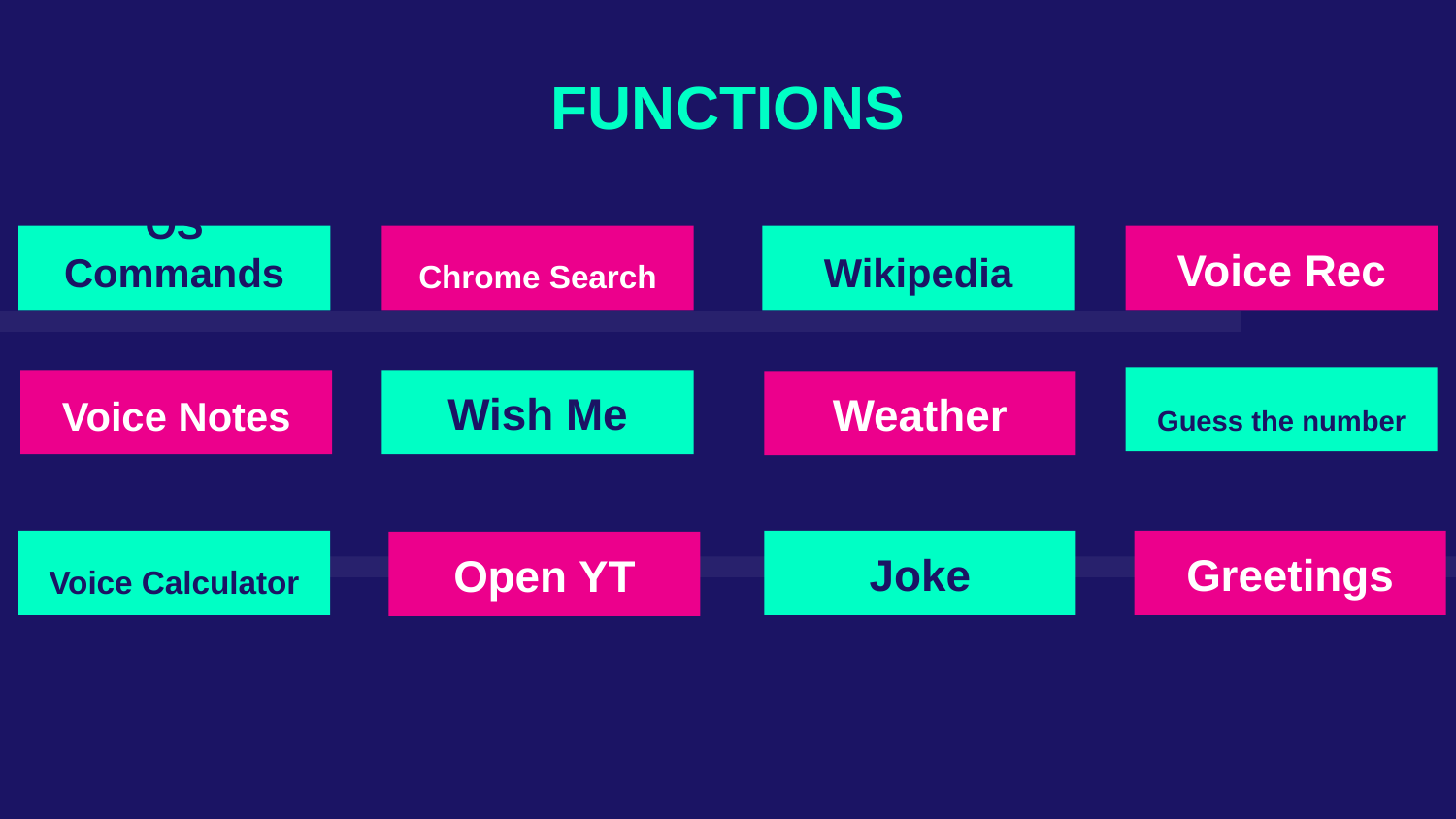

FUNCTIONS
OS Commands
Chrome Search
# Wikipedia
Voice Rec
Guess the number
Voice Notes
Wish Me
Weather
Voice Calculator
Joke
Greetings
Open YT